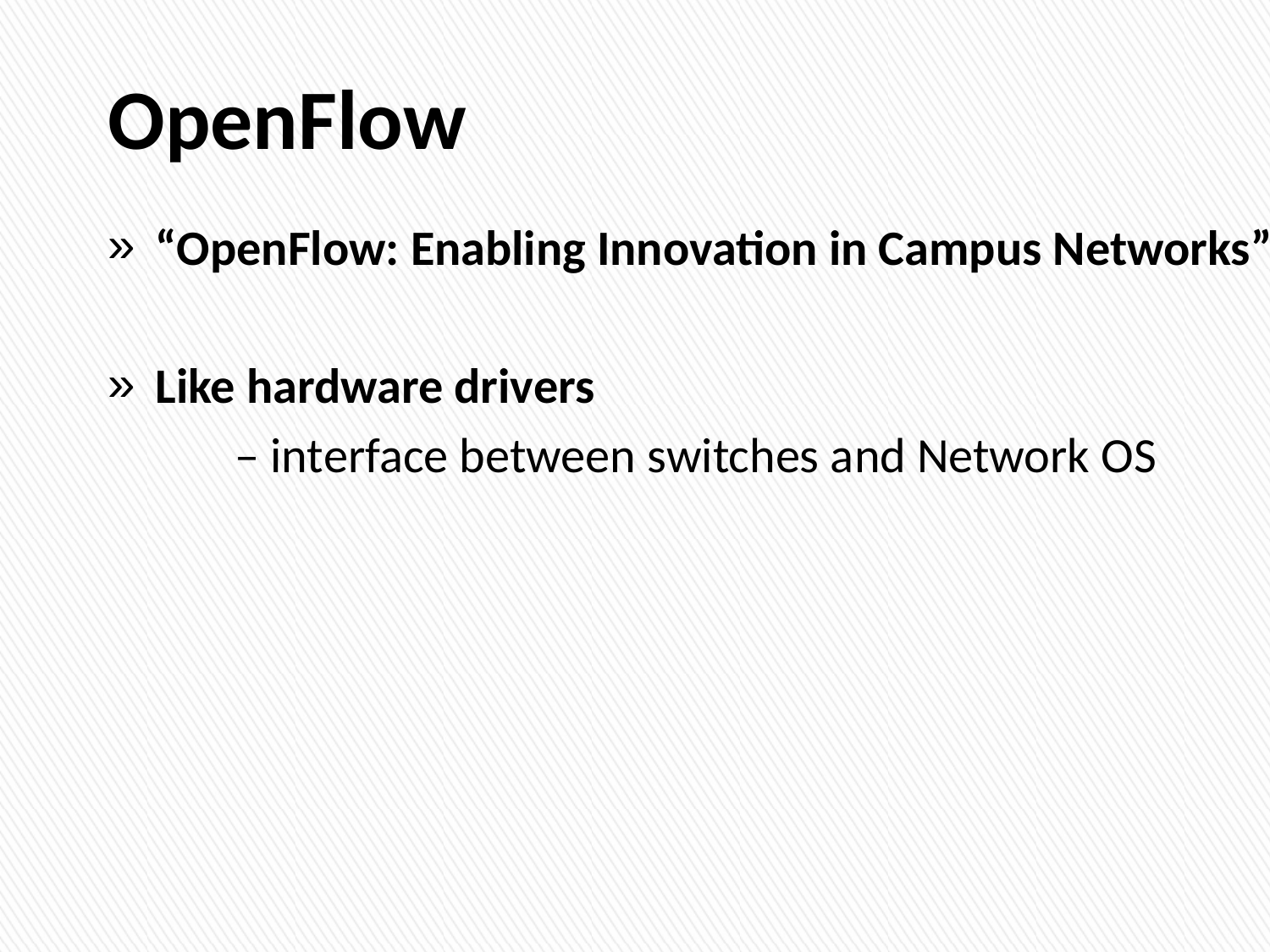

# OpenFlow
“OpenFlow: Enabling Innovation in Campus Networks”

Like hardware drivers
	– interface between switches and Network OS
19